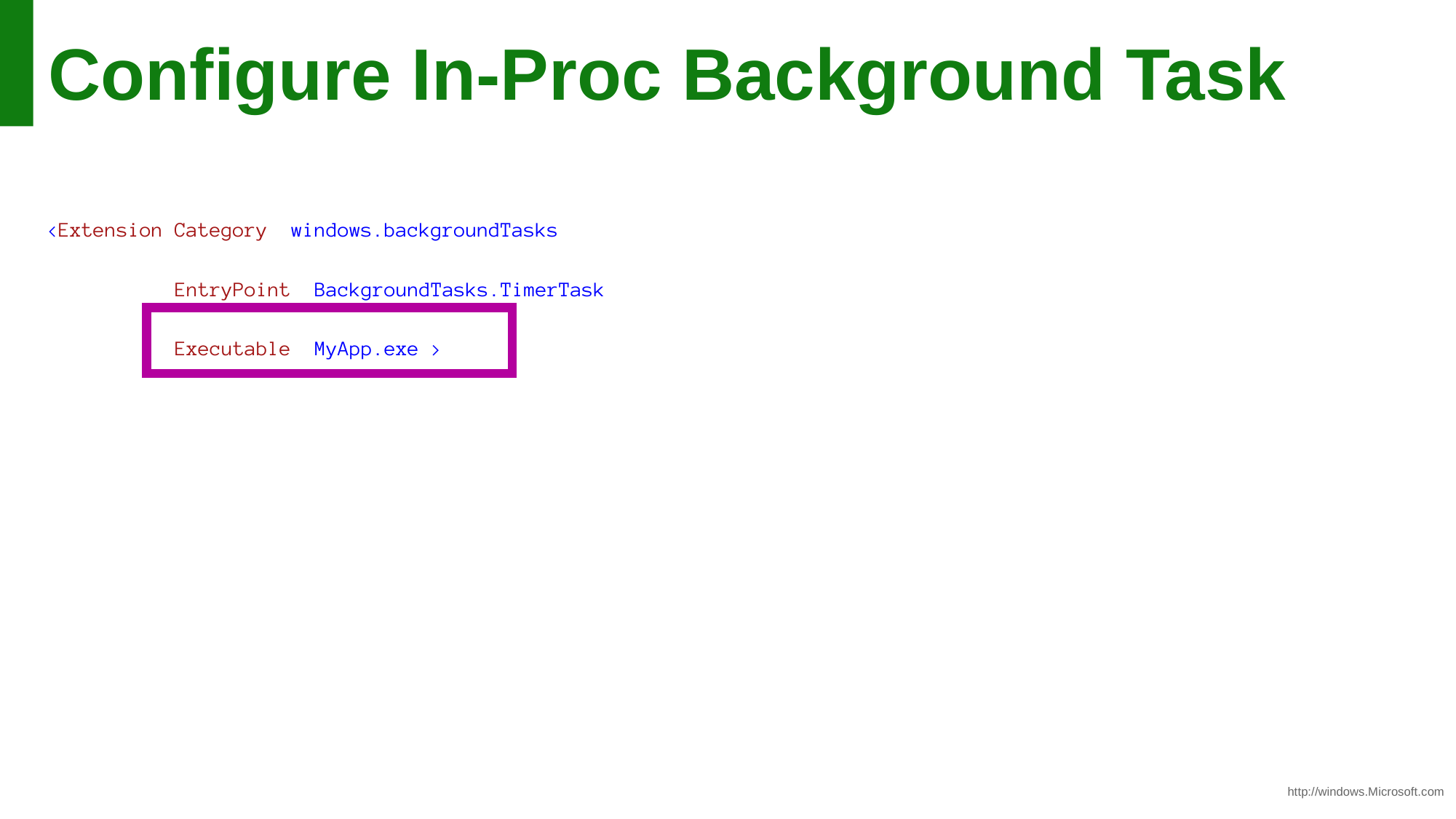

# Configure In-Proc Background Task

<Extension Category="windows.backgroundTasks"
           EntryPoint="BackgroundTasks.TimerTask"
           Executable="MyApp.exe">